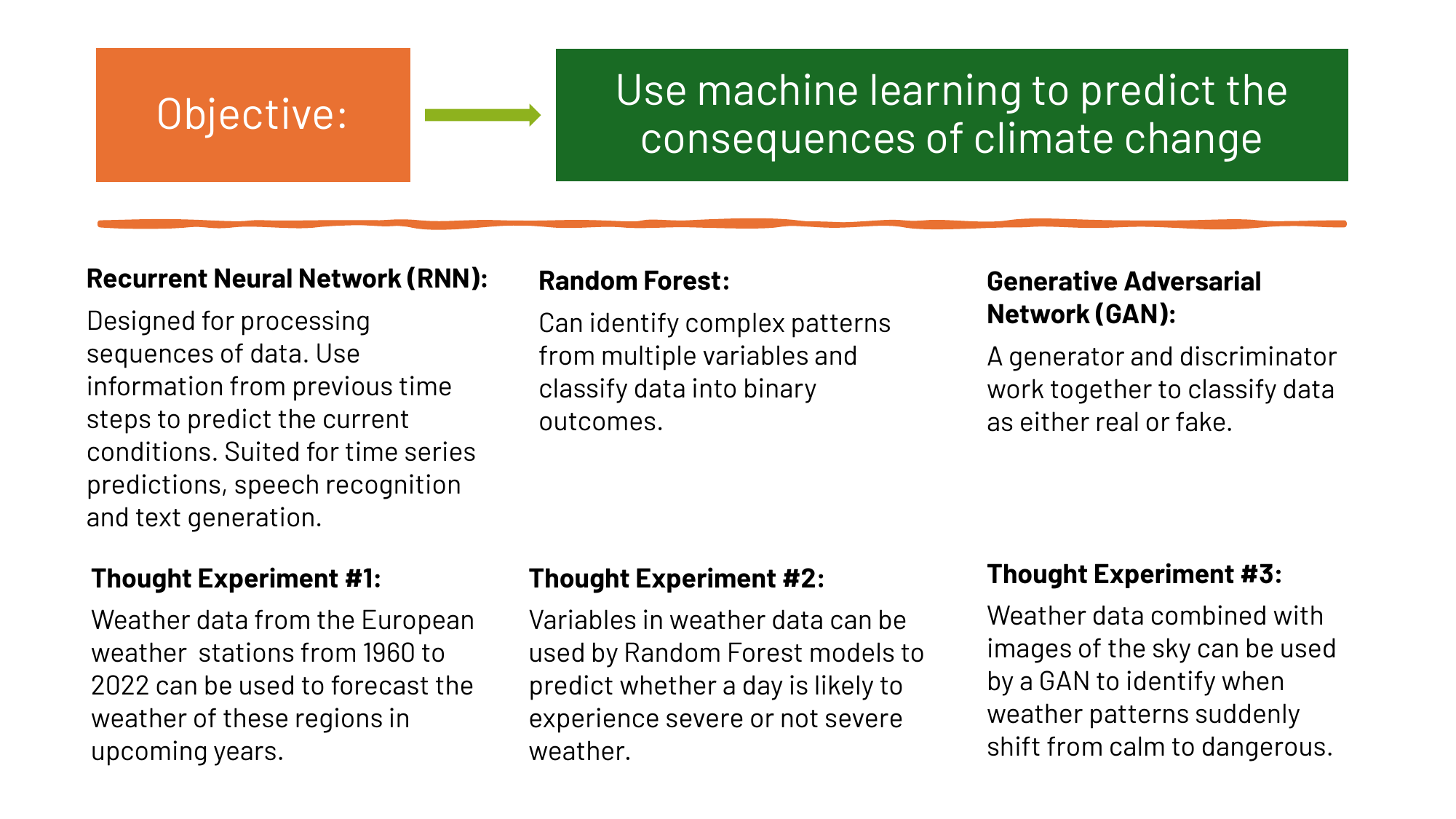

Objective:
Use machine learning to predict the consequences of climate change

Recurrent Neural Network (RNN):
Designed for processing sequences of data. Use information from previous time steps to predict the current conditions. Suited for time series predictions, speech recognition and text generation.

Random Forest:
Can identify complex patterns from multiple variables and classify data into binary outcomes.

Generative Adversarial Network (GAN):
A generator and discriminator work together to classify data as either real or fake.
Thought Experiment #3:
Weather data combined with images of the sky can be used by a GAN to identify when weather patterns suddenly shift from calm to dangerous.
Thought Experiment #2:
Variables in weather data can be used by Random Forest models to predict whether a day is likely to experience severe or not severe weather.
Thought Experiment #1:
Weather data from the European weather  stations from 1960 to 2022 can be used to forecast the weather of these regions in upcoming years.